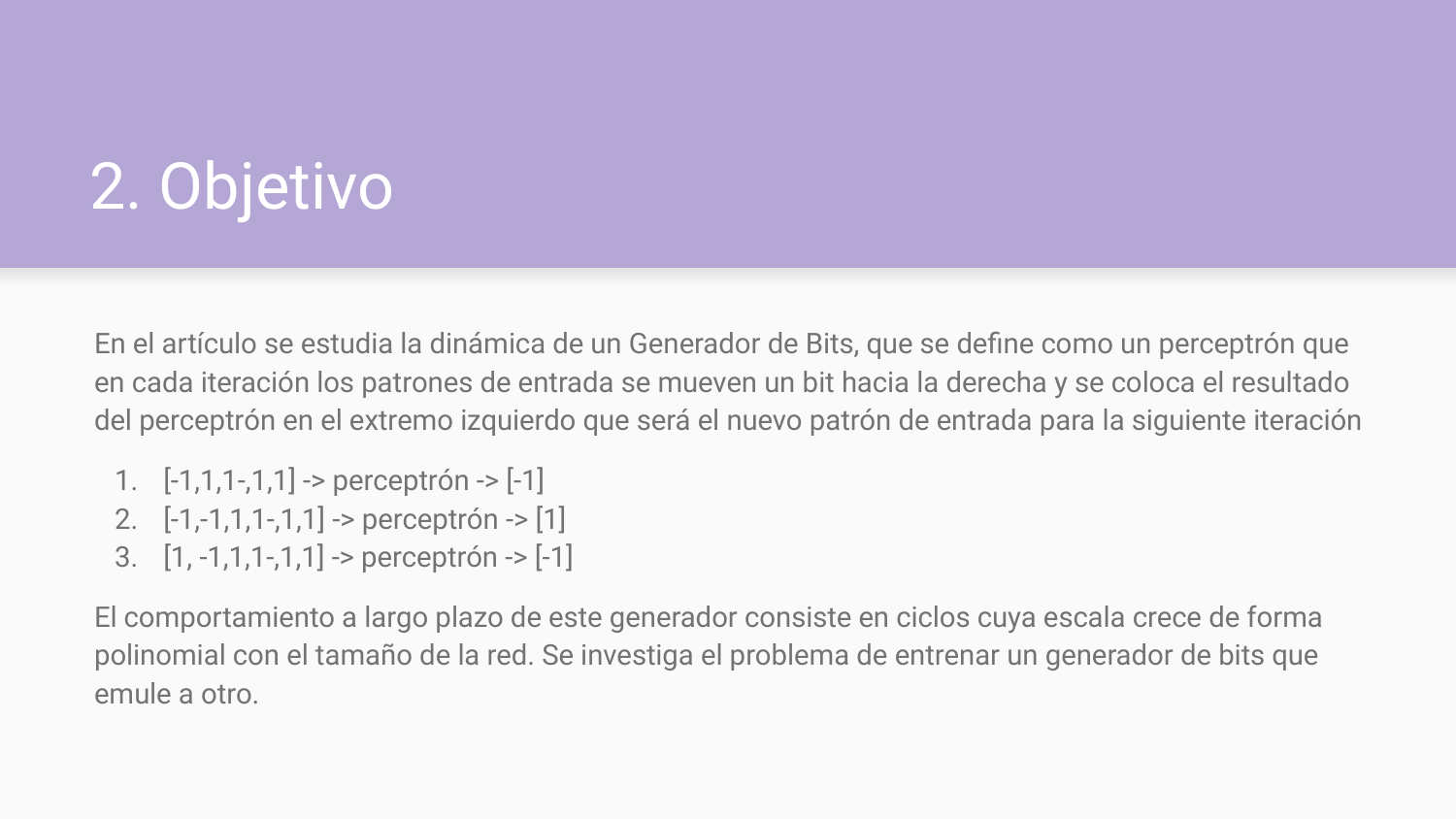

# 2. Objetivo
En el artículo se estudia la dinámica de un Generador de Bits, que se define como un perceptrón que en cada iteración los patrones de entrada se mueven un bit hacia la derecha y se coloca el resultado del perceptrón en el extremo izquierdo que será el nuevo patrón de entrada para la siguiente iteración
[-1,1,1-,1,1] -> perceptrón -> [-1]
[-1,-1,1,1-,1,1] -> perceptrón -> [1]
[1, -1,1,1-,1,1] -> perceptrón -> [-1]
El comportamiento a largo plazo de este generador consiste en ciclos cuya escala crece de forma polinomial con el tamaño de la red. Se investiga el problema de entrenar un generador de bits que emule a otro.